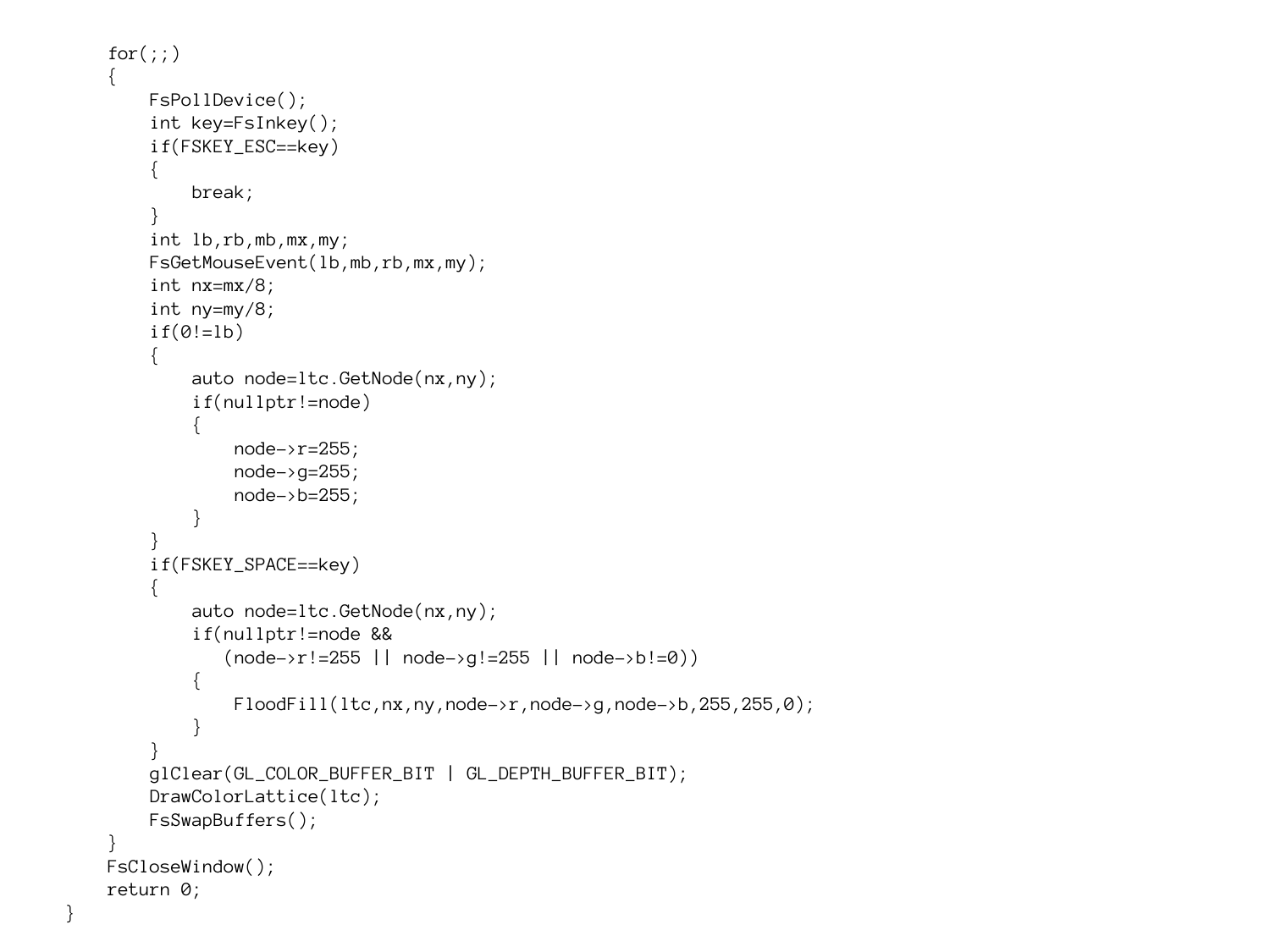

for(;;)
    {
        FsPollDevice();
        int key=FsInkey();
        if(FSKEY_ESC==key)
        {
            break;
        }
        int lb,rb,mb,mx,my;
        FsGetMouseEvent(lb,mb,rb,mx,my);
        int nx=mx/8;
        int ny=my/8;
        if(0!=lb)
        {
            auto node=ltc.GetNode(nx,ny);
            if(nullptr!=node)
            {
                node->r=255;
                node->g=255;
                node->b=255;
            }
        }
        if(FSKEY_SPACE==key)
        {
            auto node=ltc.GetNode(nx,ny);
            if(nullptr!=node &&
               (node->r!=255 || node->g!=255 || node->b!=0))
            {
                FloodFill(ltc,nx,ny,node->r,node->g,node->b,255,255,0);
            }
        }
        glClear(GL_COLOR_BUFFER_BIT | GL_DEPTH_BUFFER_BIT);
        DrawColorLattice(ltc);
        FsSwapBuffers();
    }
    FsCloseWindow();
    return 0;
}